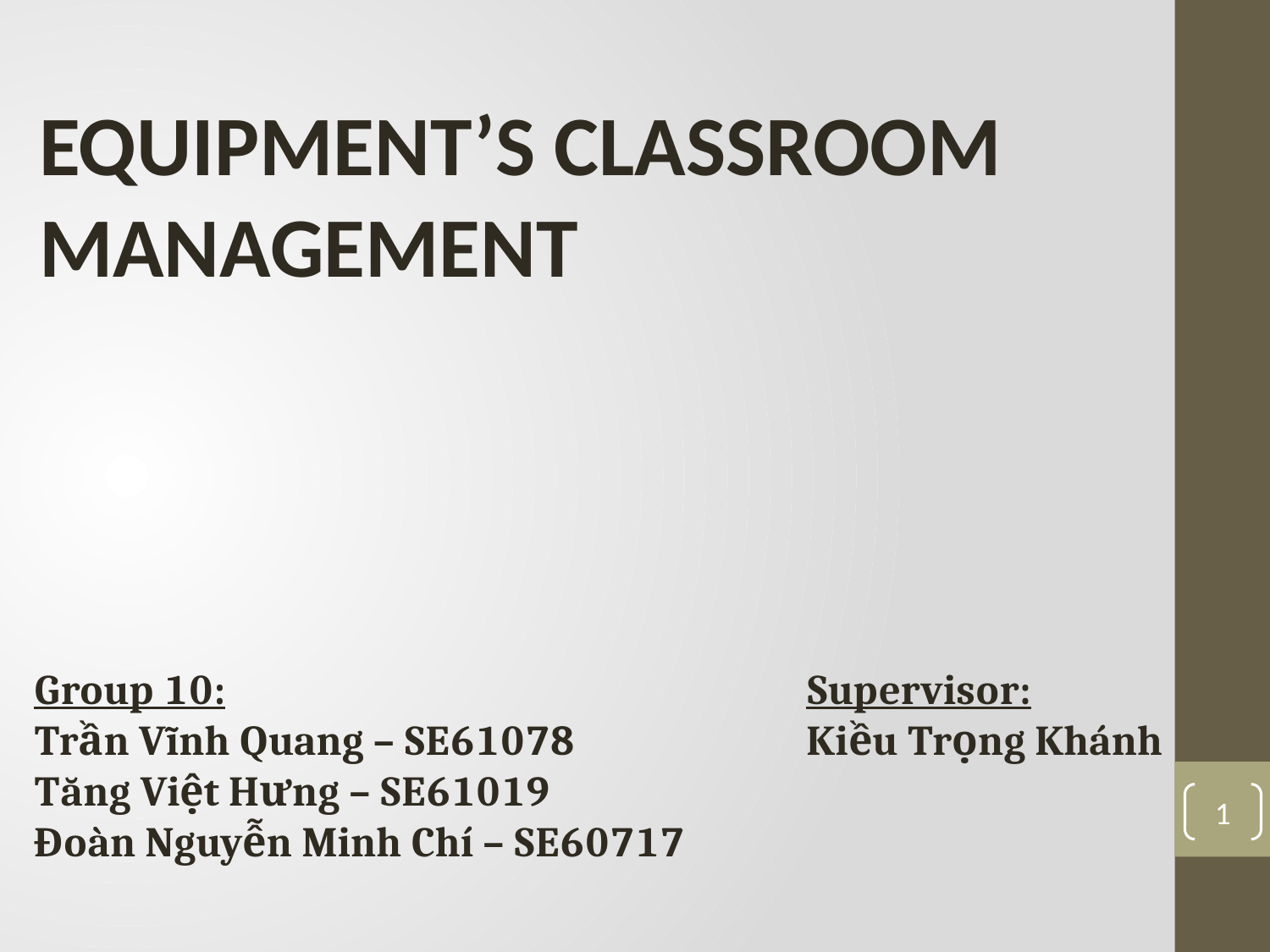

EQUIPMENT’S CLASSROOM MANAGEMENT
Group 10:
Trần Vĩnh Quang – SE61078
Tăng Việt Hưng – SE61019
Đoàn Nguyễn Minh Chí – SE60717
Supervisor:
Kiều Trọng Khánh
1